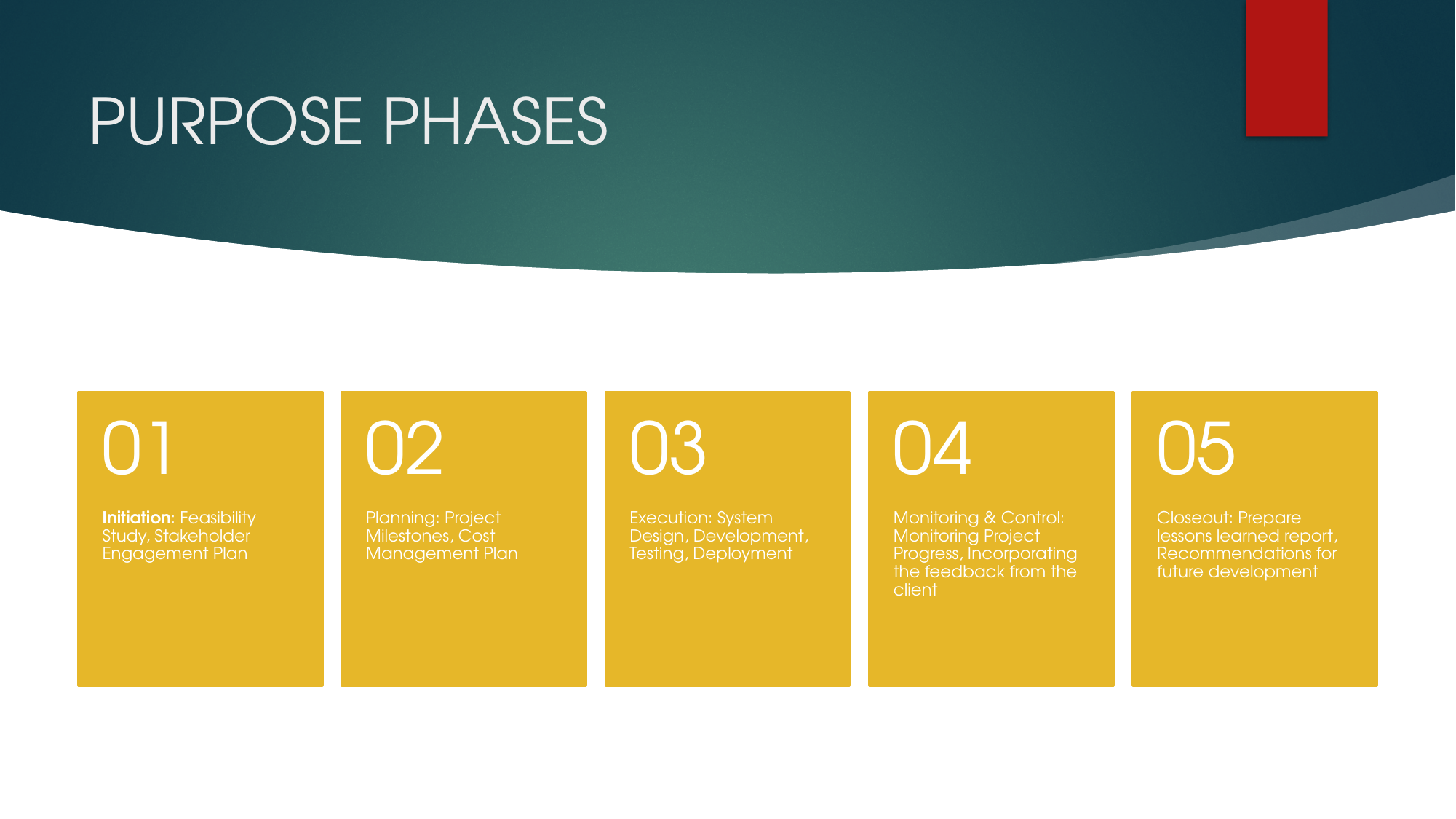

# PURPOSE PHASES

Initiation: Feasibility Study, Stakeholder Engagement Plan
01
Planning: Project Milestones, Cost Management Plan
02
Execution: System Design, Development, Testing, Deployment
03
Monitoring & Control: Monitoring Project Progress, Incorporating the feedback from the client
04
Closeout: Prepare lessons learned report, Recommendations for future development
05